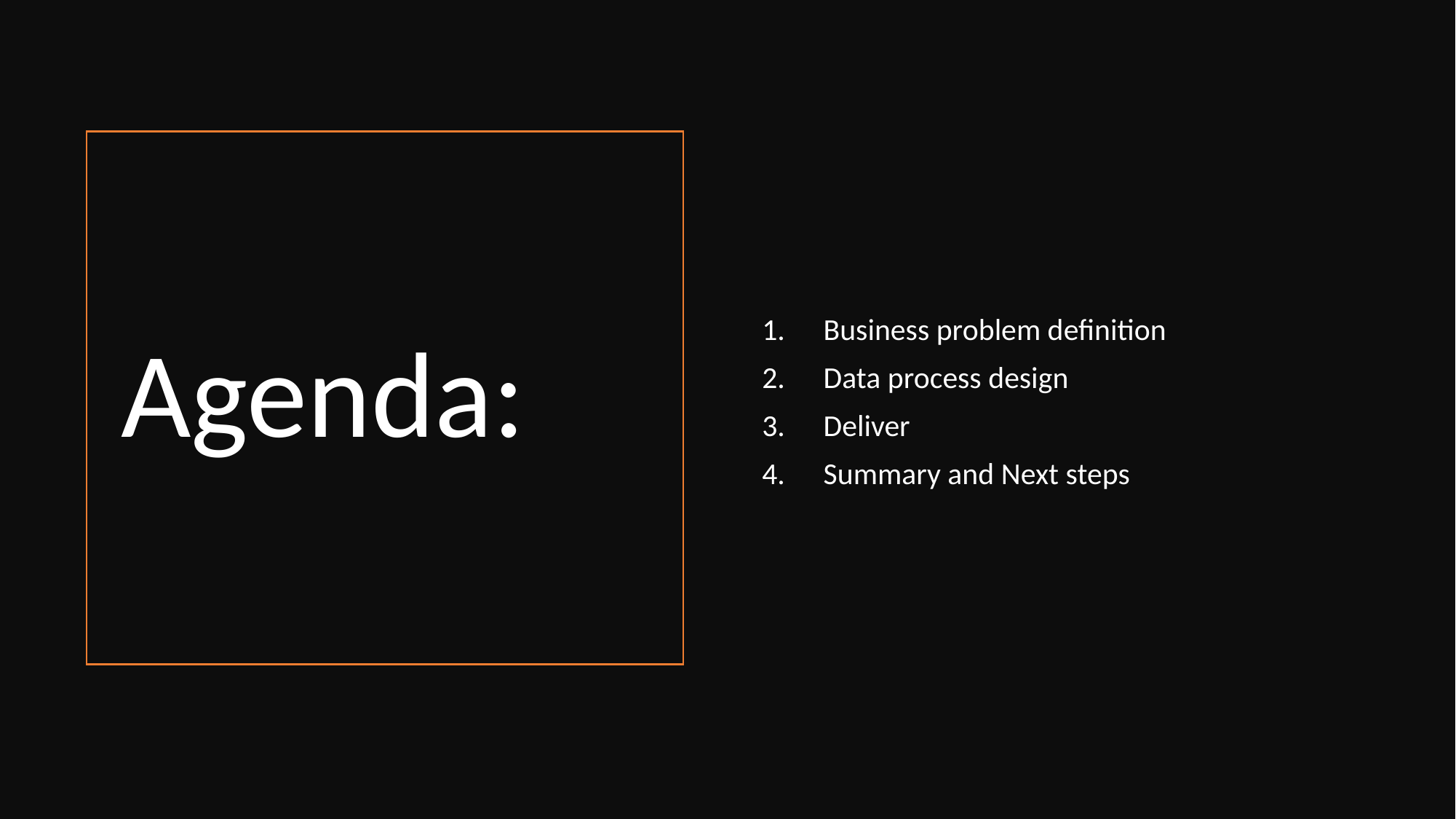

Business problem definition
Data process design
Deliver
Summary and Next steps

# Agenda: